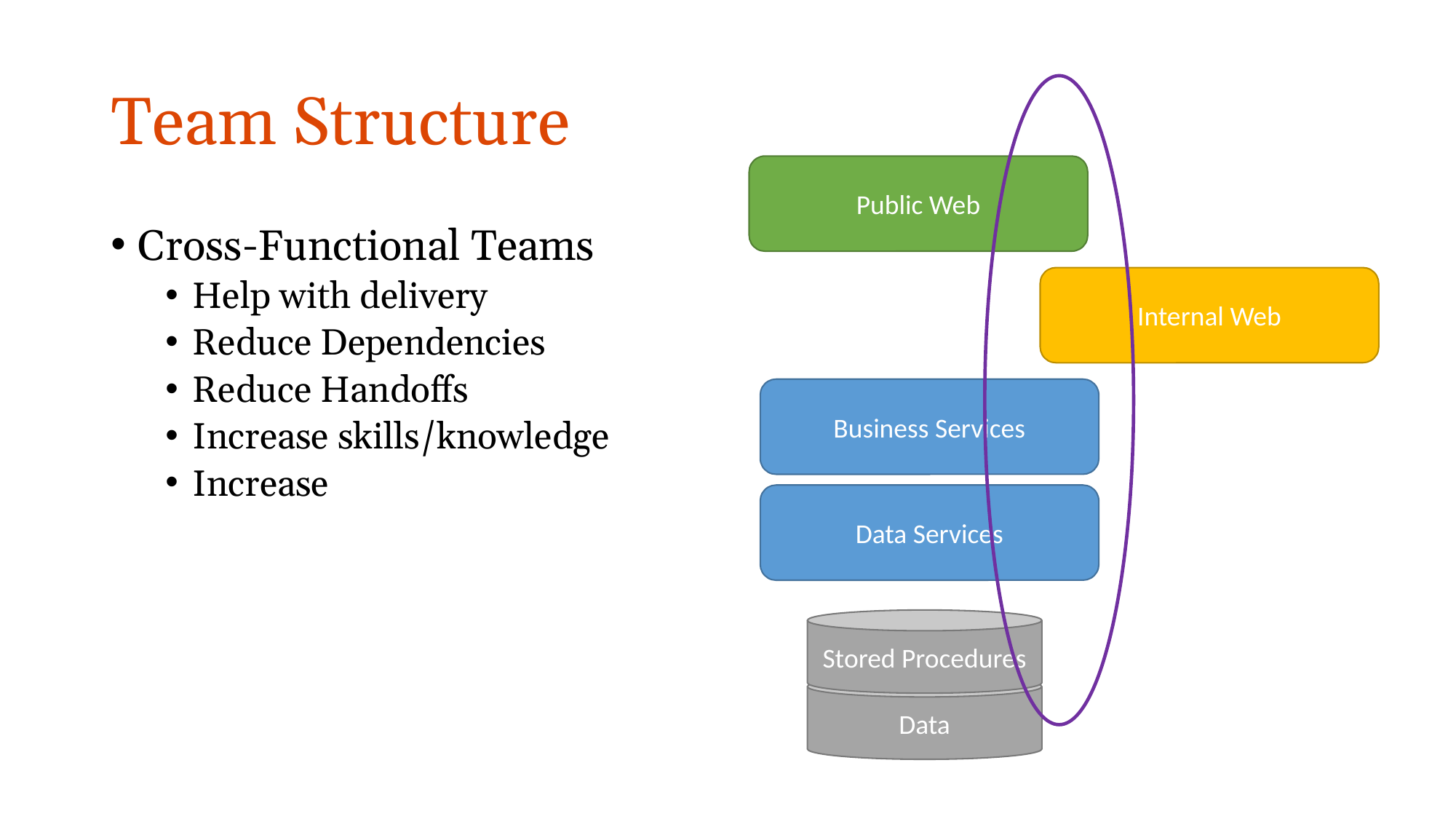

# Team Structure

Public Web
Cross-Functional Teams
Help with delivery
Reduce Dependencies
Reduce Handoffs
Increase skills/knowledge
Increase
Internal Web
Business Services
Data Services
Stored Procedures
Data